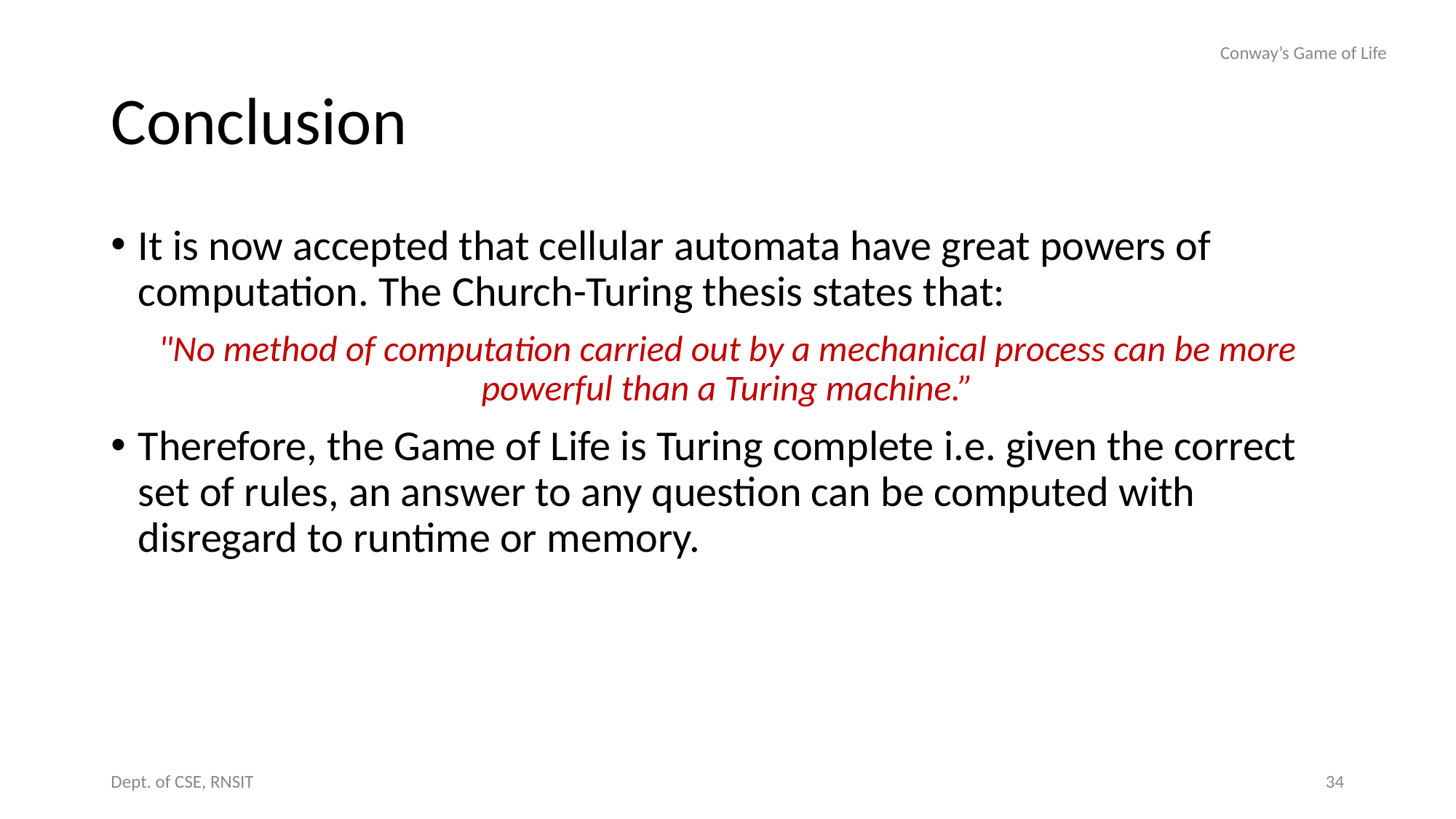

Conway’s Game of Life
Conclusion
It is now accepted that cellular automata have great powers of computation. The Church-Turing thesis states that:
"No method of computation carried out by a mechanical process can be more powerful than a Turing machine.”
Therefore, the Game of Life is Turing complete i.e. given the correct set of rules, an answer to any question can be computed with disregard to runtime or memory.

Dept. of CSE, RNSIT
34